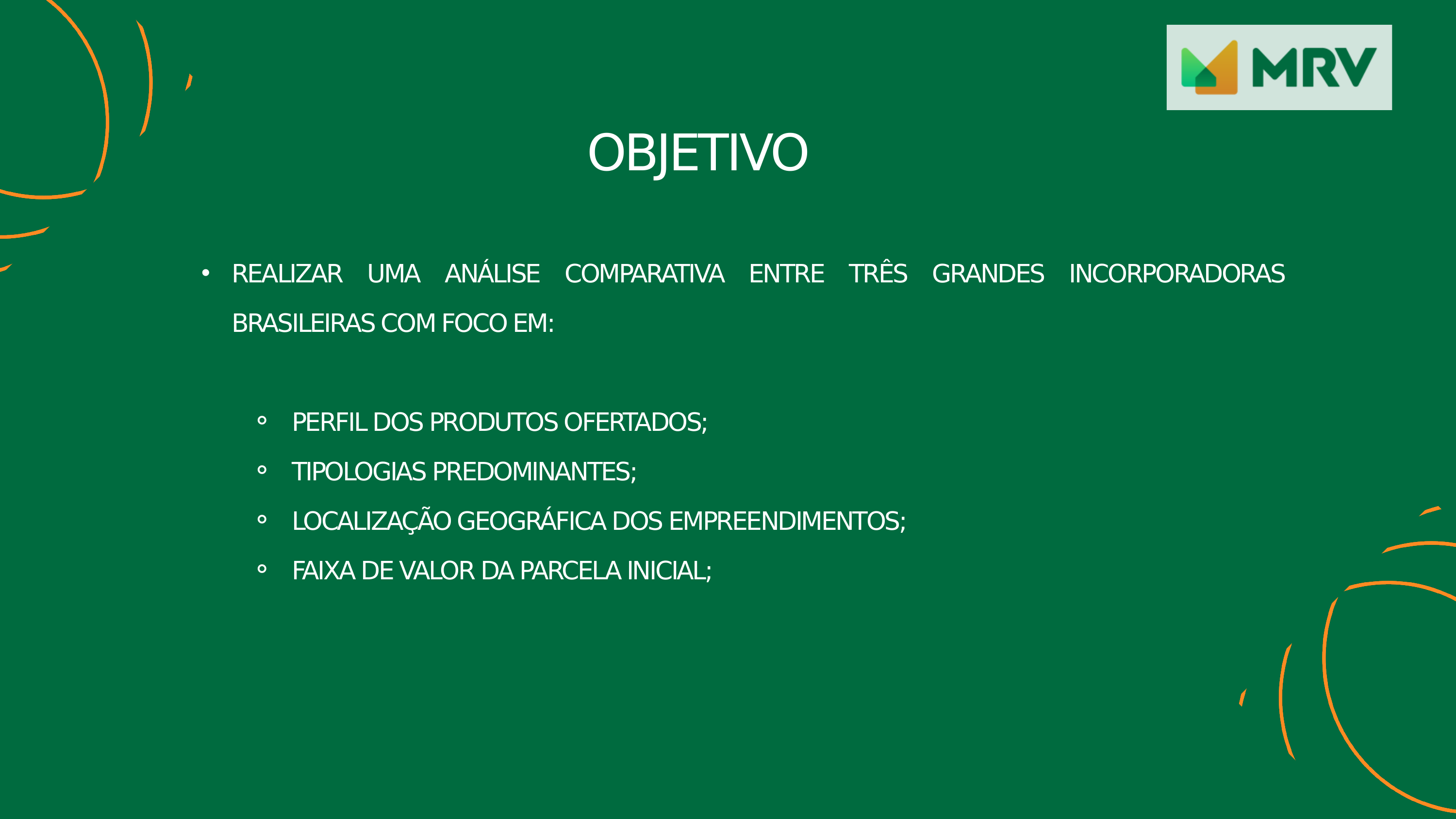

OBJETIVO
REALIZAR UMA ANÁLISE COMPARATIVA ENTRE TRÊS GRANDES INCORPORADORAS BRASILEIRAS COM FOCO EM:

PERFIL DOS PRODUTOS OFERTADOS;
TIPOLOGIAS PREDOMINANTES;
LOCALIZAÇÃO GEOGRÁFICA DOS EMPREENDIMENTOS;
FAIXA DE VALOR DA PARCELA INICIAL;